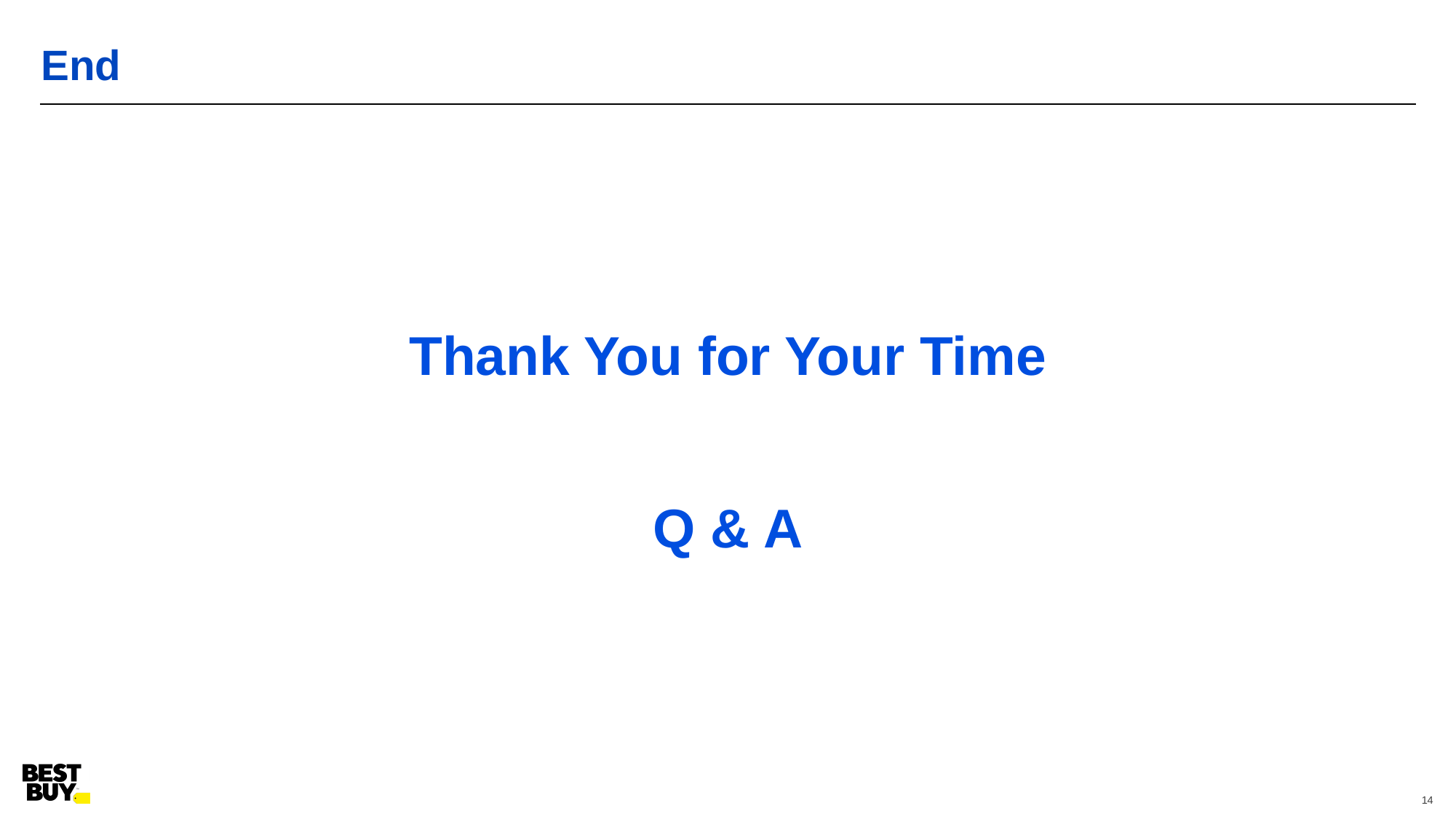

# End
Thank You for Your Time

Q & A
14